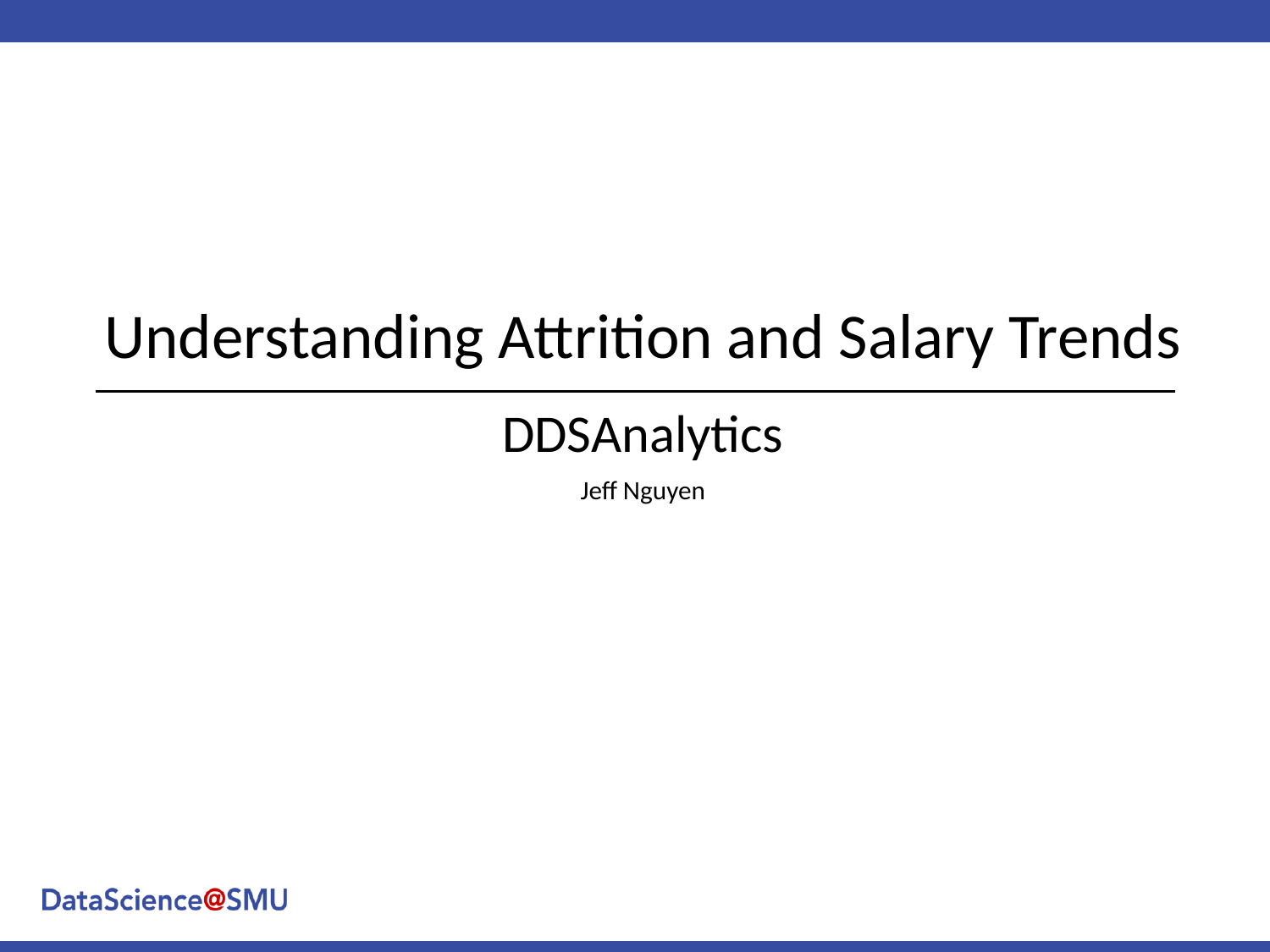

# Understanding Attrition and Salary Trends
DDSAnalytics
Jeff Nguyen